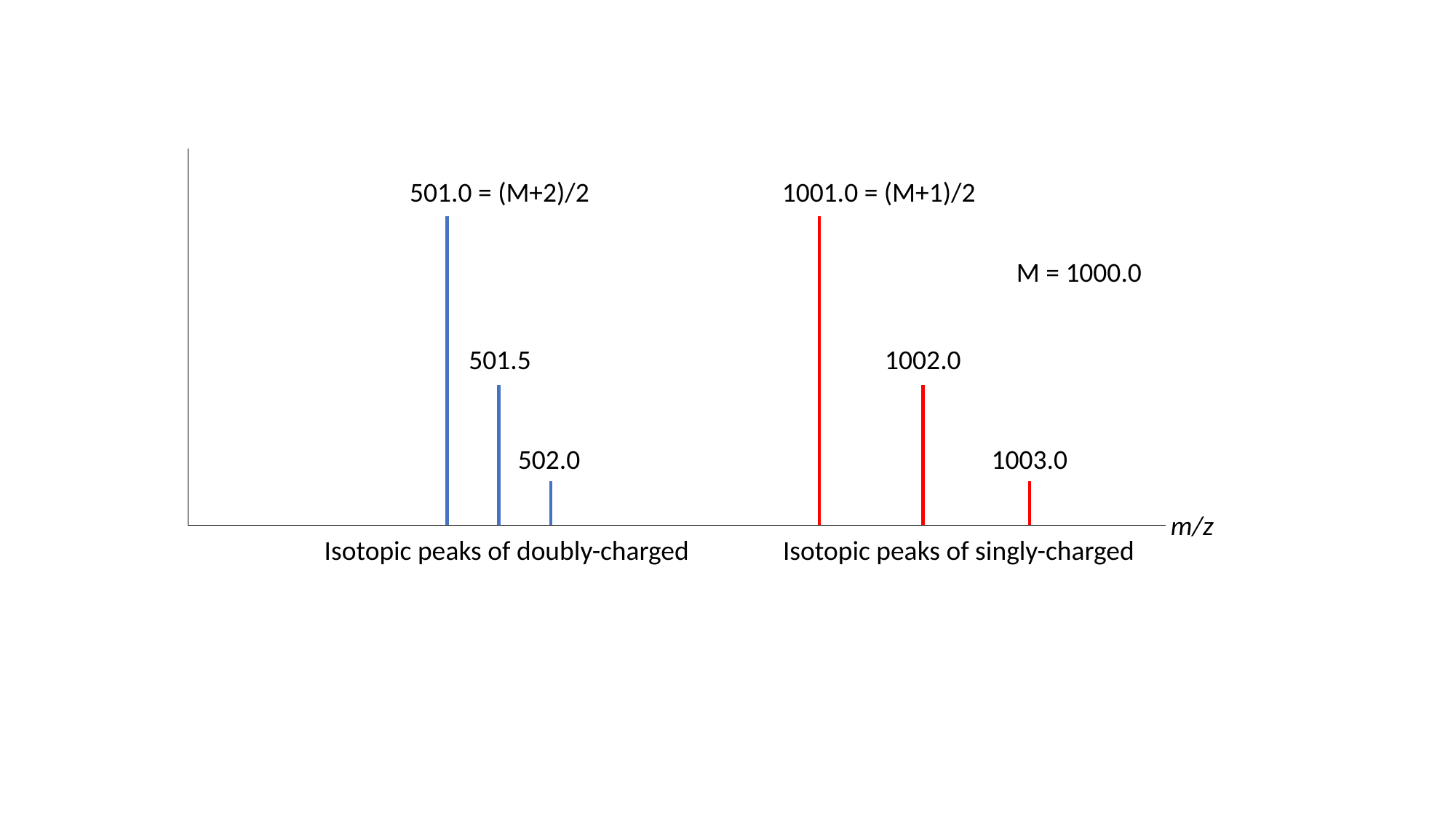

501.0 = (M+2)/2
1001.0 = (M+1)/2
M = 1000.0
501.5
1002.0
502.0
1003.0
m/z
Isotopic peaks of doubly-charged
Isotopic peaks of singly-charged